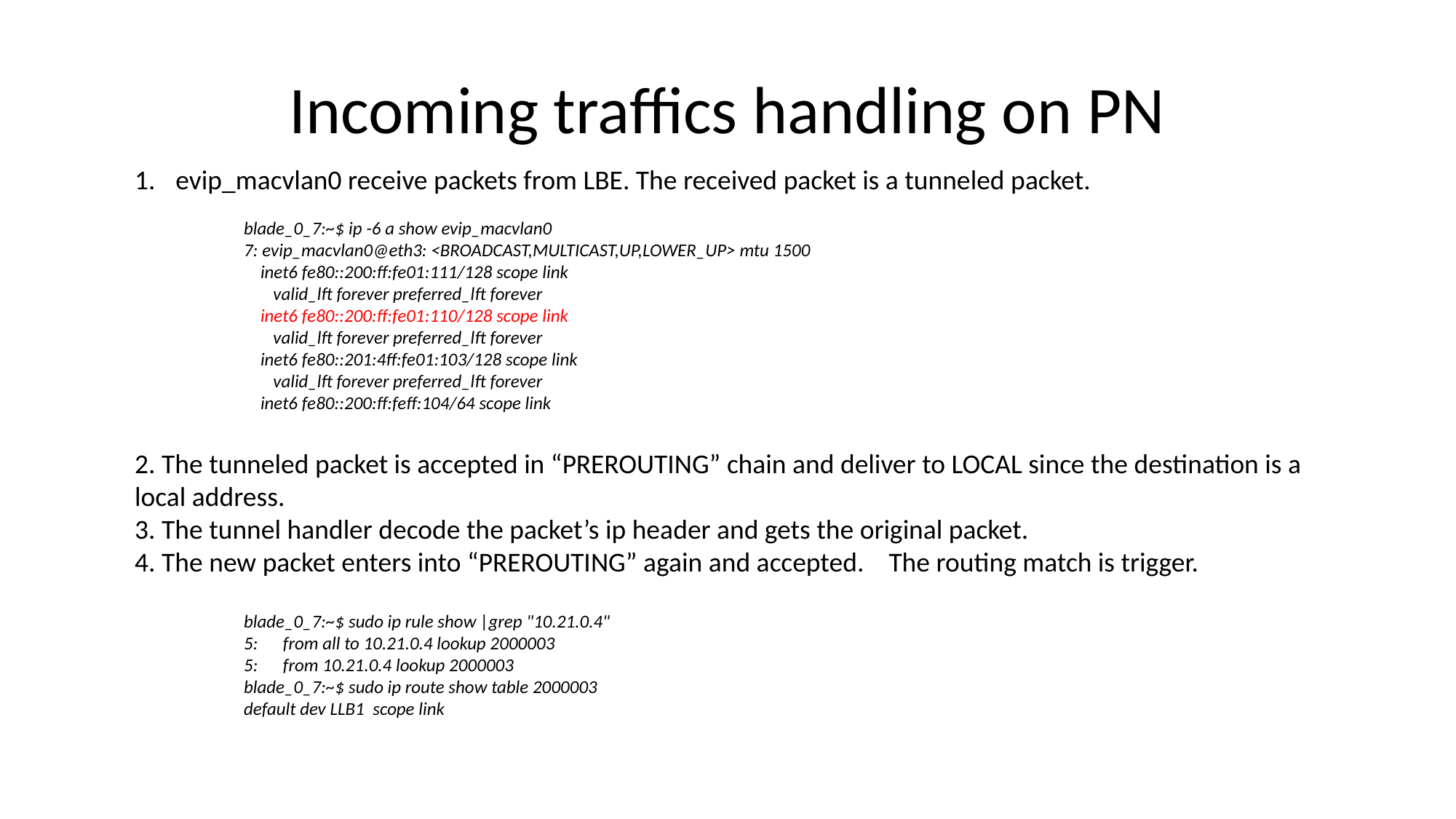

# Incoming traffics handling on PN
evip_macvlan0 receive packets from LBE. The received packet is a tunneled packet.

blade_0_7:~$ ip -6 a show evip_macvlan0
7: evip_macvlan0@eth3: <BROADCAST,MULTICAST,UP,LOWER_UP> mtu 1500
    inet6 fe80::200:ff:fe01:111/128 scope link
       valid_lft forever preferred_lft forever
    inet6 fe80::200:ff:fe01:110/128 scope link
       valid_lft forever preferred_lft forever
    inet6 fe80::201:4ff:fe01:103/128 scope link
       valid_lft forever preferred_lft forever
    inet6 fe80::200:ff:feff:104/64 scope link

2. The tunneled packet is accepted in “PREROUTING” chain and deliver to LOCAL since the destination is a local address.
3. The tunnel handler decode the packet’s ip header and gets the original packet.
4. The new packet enters into “PREROUTING” again and accepted.    The routing match is trigger.

blade_0_7:~$ sudo ip rule show |grep "10.21.0.4"
5:      from all to 10.21.0.4 lookup 2000003
5:      from 10.21.0.4 lookup 2000003
blade_0_7:~$ sudo ip route show table 2000003
default dev LLB1  scope link